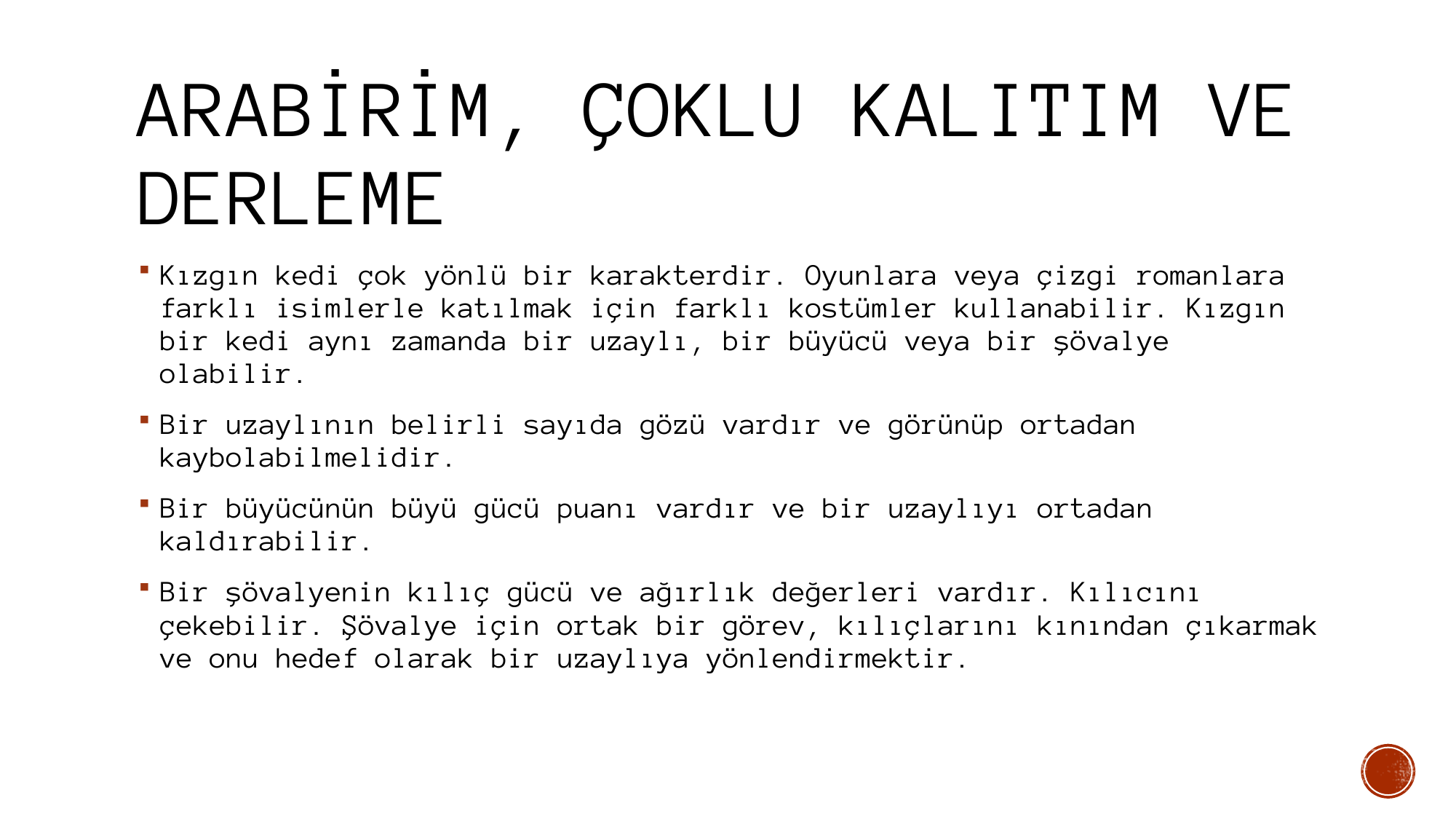

# ARABİRİM, Çoklu Kalıtım ve DERLEME
Kızgın kedi çok yönlü bir karakterdir. Oyunlara veya çizgi romanlara farklı isimlerle katılmak için farklı kostümler kullanabilir. Kızgın bir kedi aynı zamanda bir uzaylı, bir büyücü veya bir şövalye olabilir.
Bir uzaylının belirli sayıda gözü vardır ve görünüp ortadan kaybolabilmelidir.
Bir büyücünün büyü gücü puanı vardır ve bir uzaylıyı ortadan kaldırabilir.
Bir şövalyenin kılıç gücü ve ağırlık değerleri vardır. Kılıcını çekebilir. Şövalye için ortak bir görev, kılıçlarını kınından çıkarmak ve onu hedef olarak bir uzaylıya yönlendirmektir.